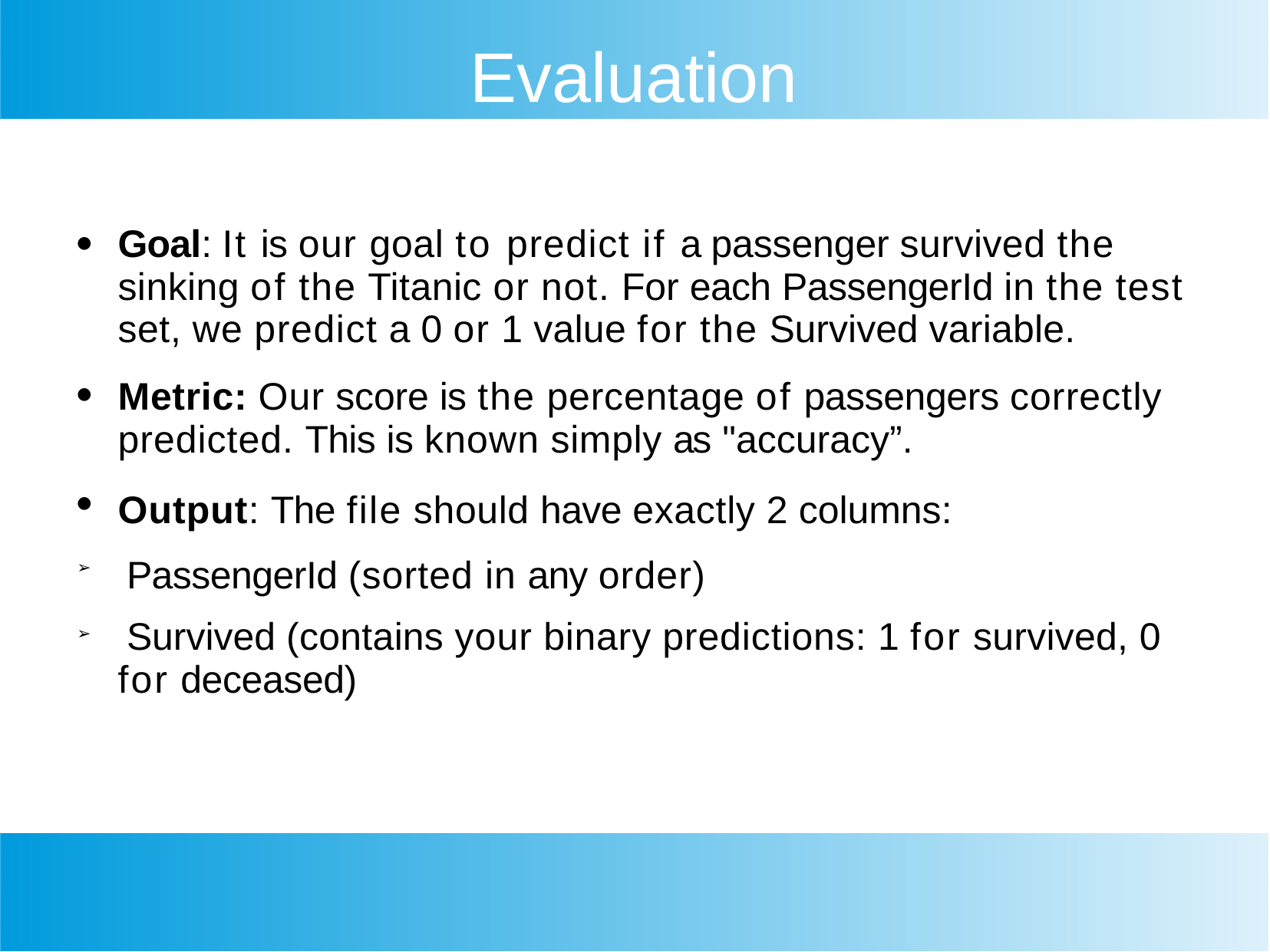

# Evaluation
Goal: It is our goal to predict if a passenger survived the  sinking of the Titanic or not. For each PassengerId in the test  set, we predict a 0 or 1 value for the Survived variable.
Metric: Our score is the percentage of passengers correctly  predicted. This is known simply as "accuracy”.
Output: The file should have exactly 2 columns:  PassengerId (sorted in any order)
Survived (contains your binary predictions: 1 for survived, 0  for deceased)
●
●
●
➢
➢